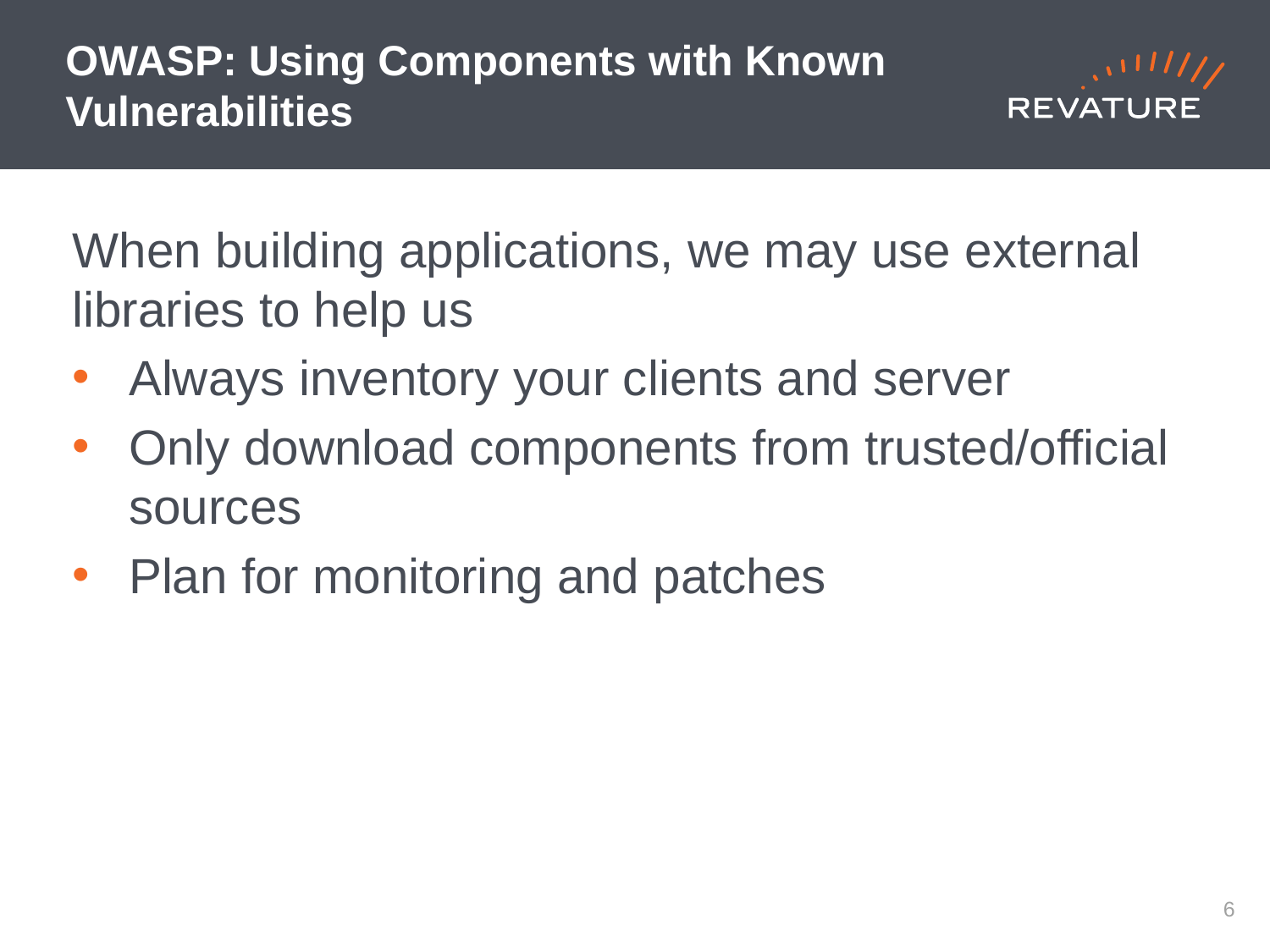

# OWASP: Using Components with Known Vulnerabilities
When building applications, we may use external libraries to help us
Always inventory your clients and server
Only download components from trusted/official sources
Plan for monitoring and patches
6